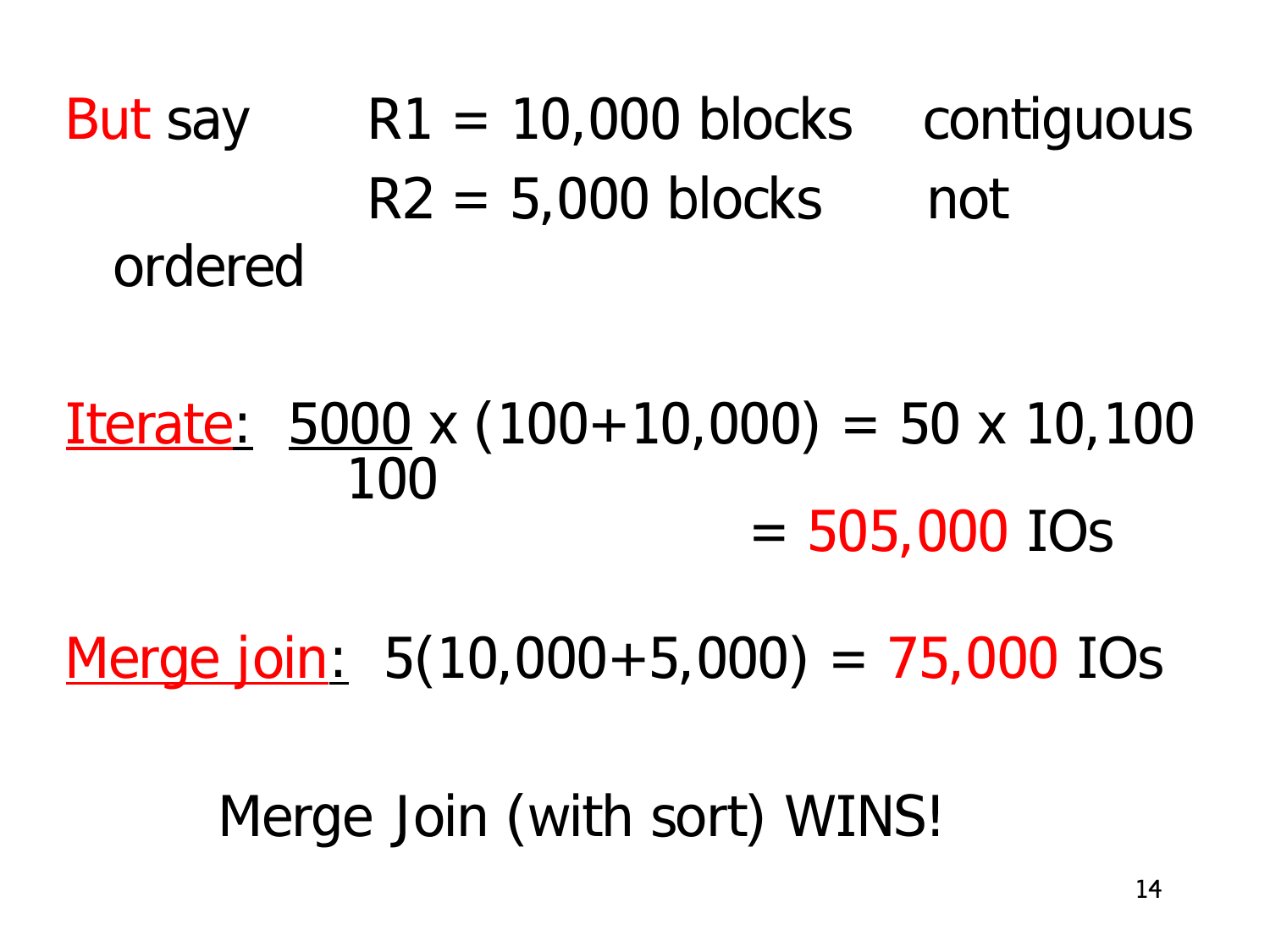

But say	R1 = 10,000 blocks    contiguous
			R2 = 5,000 blocks      not ordered

Iterate:  5000 x (100+10,000) = 50 x 10,100
		      100
               				= 505,000 IOs

Merge join:  5(10,000+5,000) = 75,000 IOs

	      Merge Join (with sort) WINS!
14